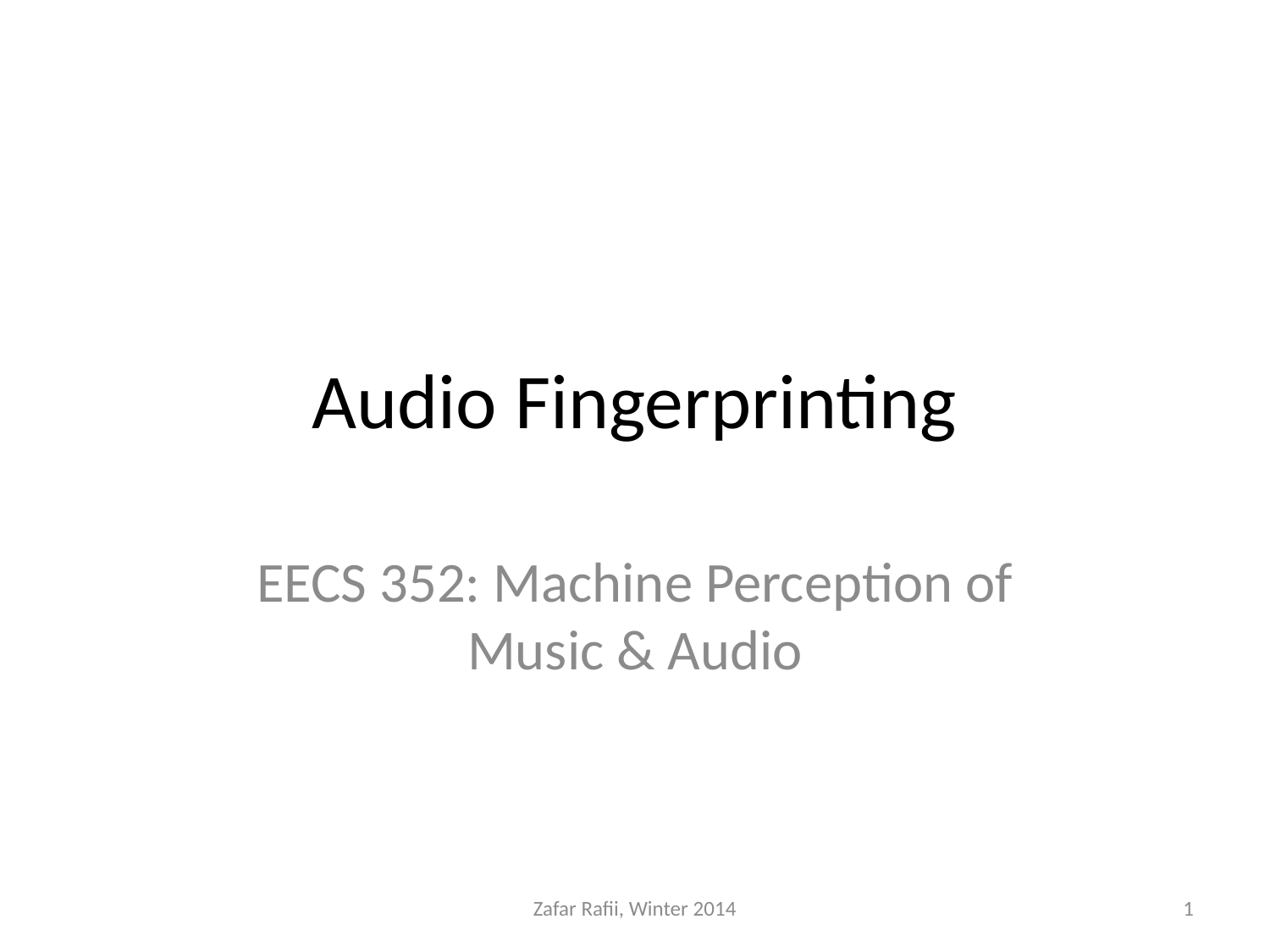

# Audio Fingerprinting
EECS 352: Machine Perception of Music & Audio
Zafar Rafii, Winter 2014
1